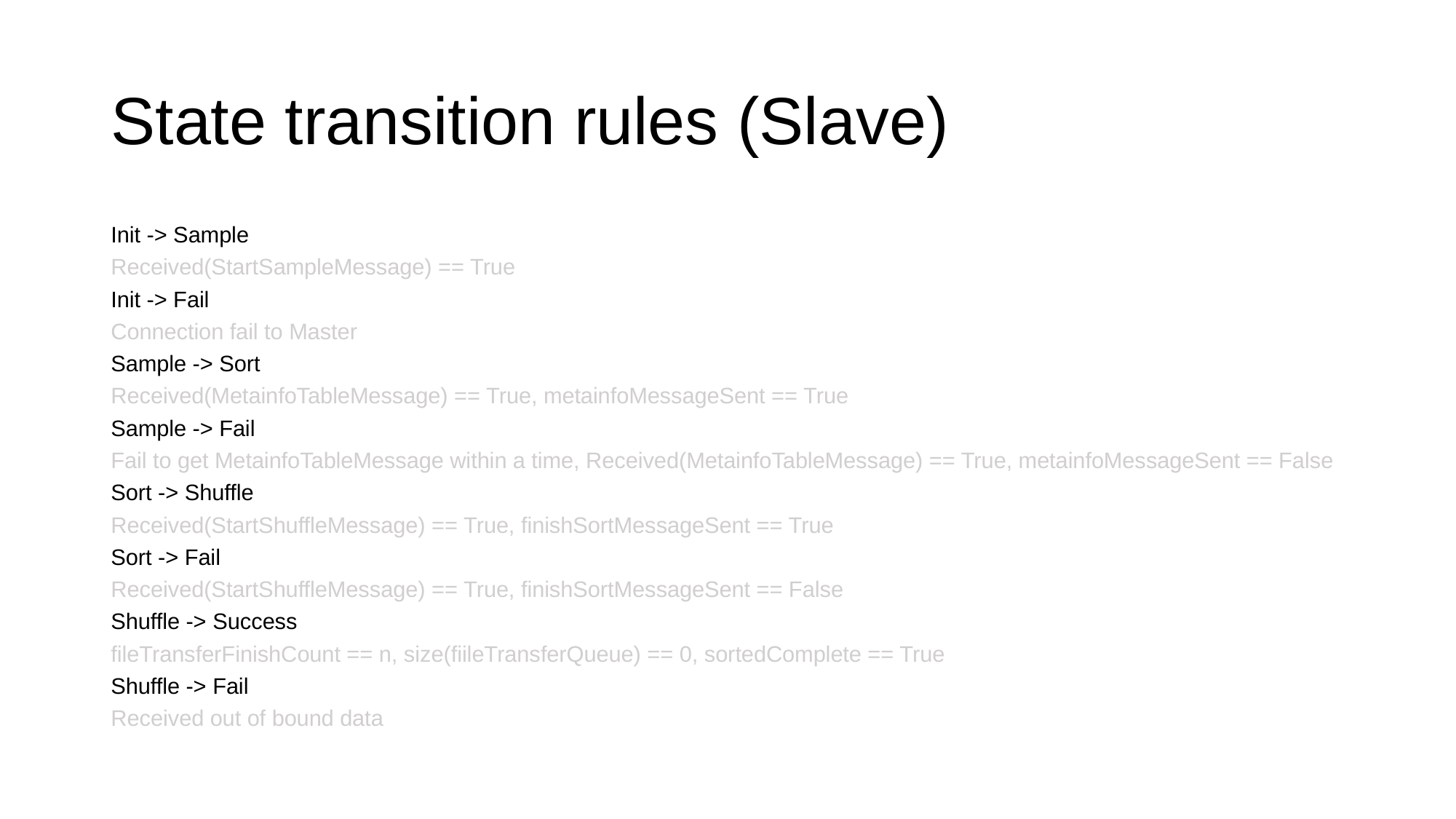

# State transition rules (Slave)
Init -> Sample
Received(StartSampleMessage) == True
Init -> Fail
Connection fail to Master
Sample -> Sort
Received(MetainfoTableMessage) == True, metainfoMessageSent == True
Sample -> Fail
Fail to get MetainfoTableMessage within a time, Received(MetainfoTableMessage) == True, metainfoMessageSent == False
Sort -> Shuffle
Received(StartShuffleMessage) == True, finishSortMessageSent == True
Sort -> Fail
Received(StartShuffleMessage) == True, finishSortMessageSent == False
Shuffle -> Success
fileTransferFinishCount == n, size(fiileTransferQueue) == 0, sortedComplete == True
Shuffle -> Fail
Received out of bound data